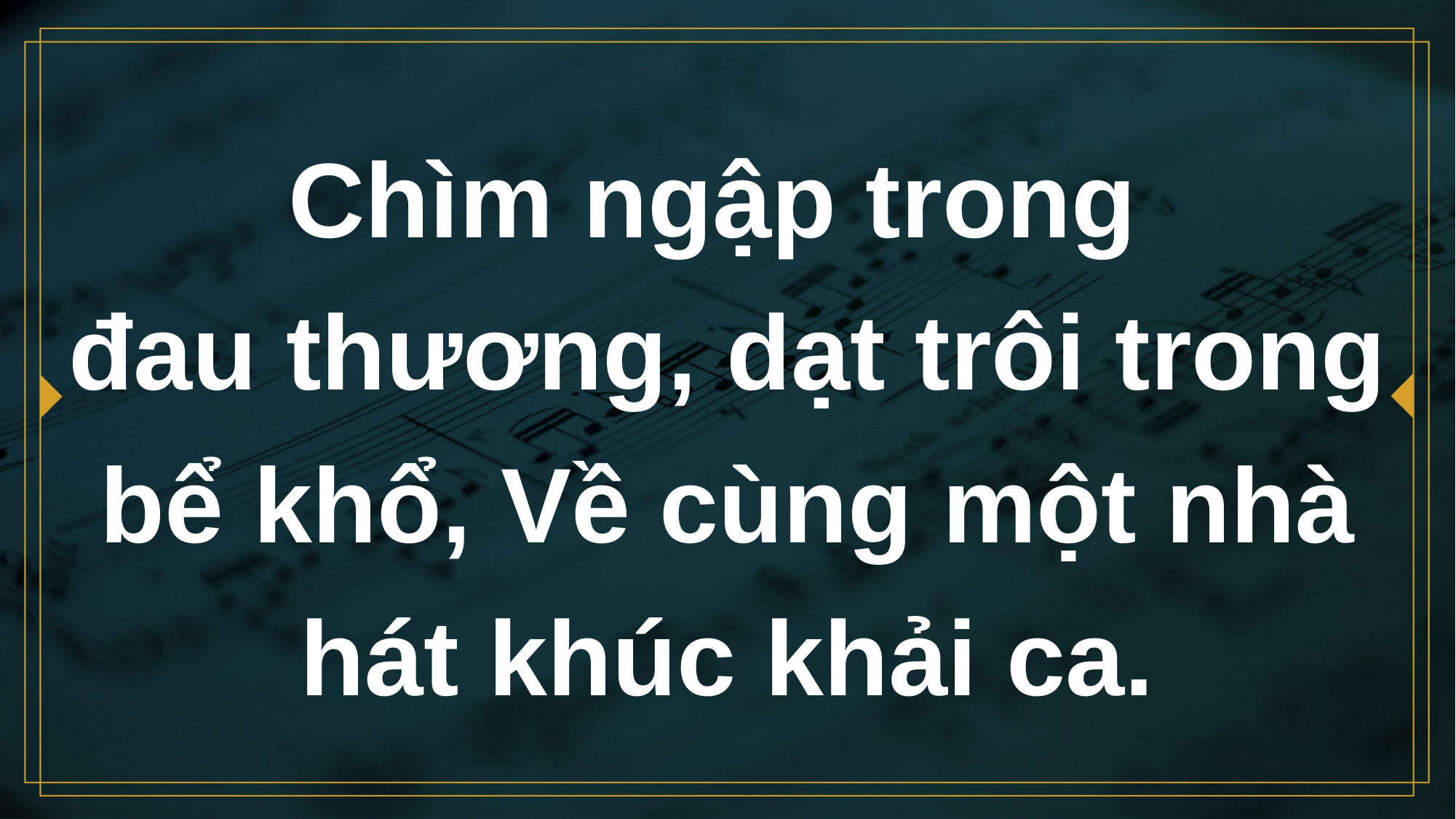

# Chìm ngập trong đau thương, dạt trôi trong bể khổ, Về cùng một nhà hát khúc khải ca.